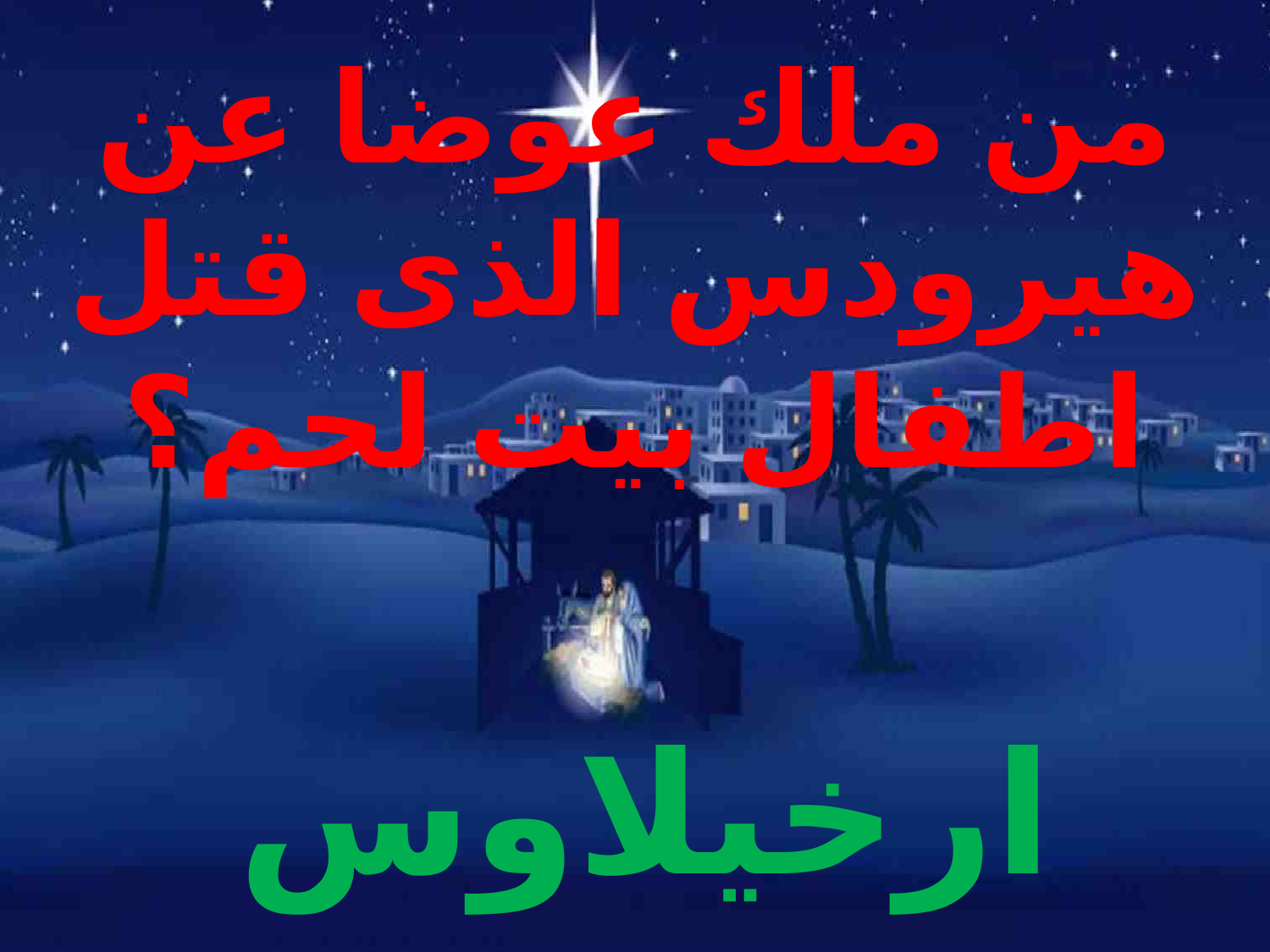

# من ملك عوضا عن هيرودس الذى قتل اطفال بيت لحم؟
ارخيلاوس